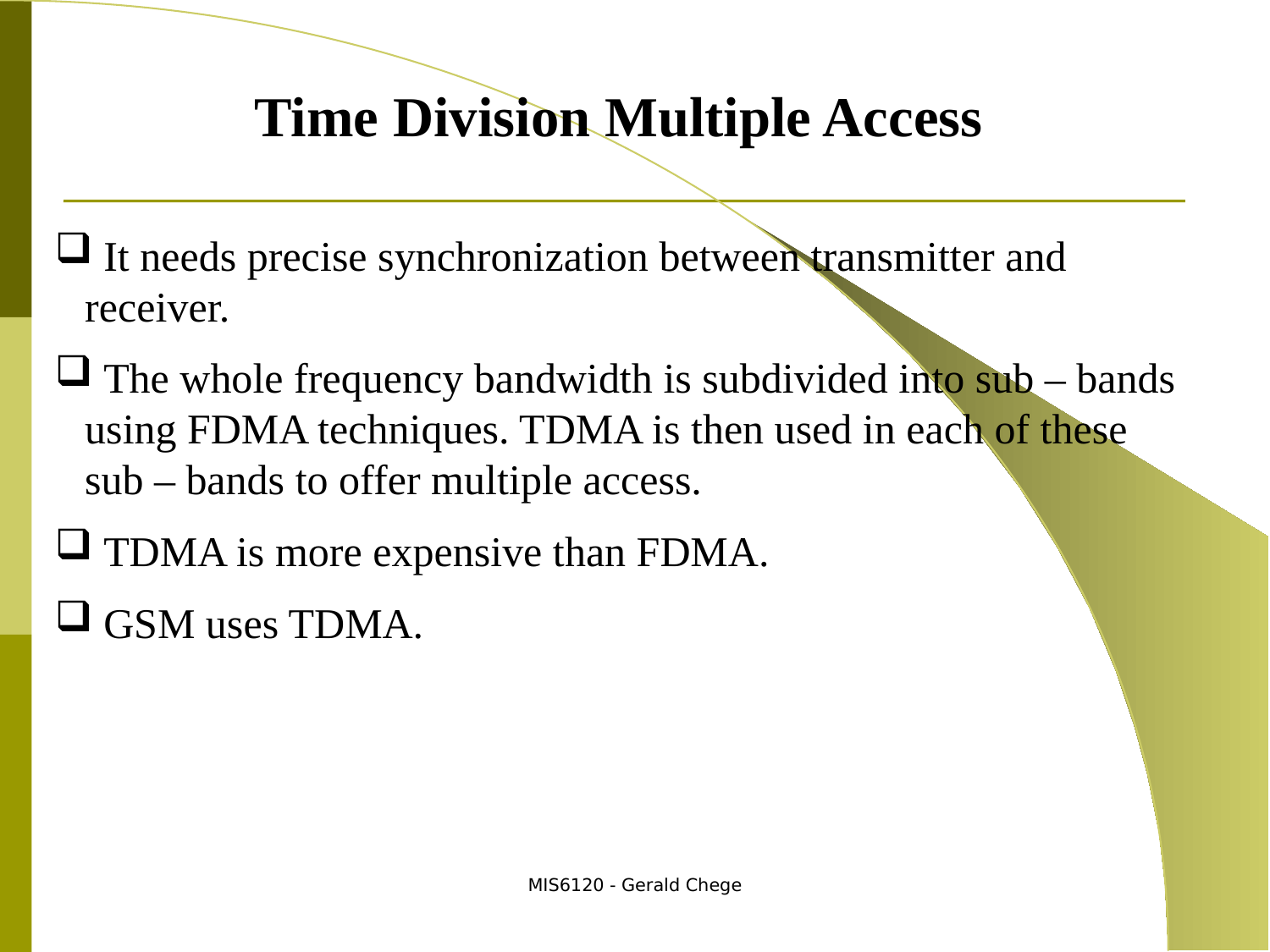

Time Division Multiple Access
 It needs precise synchronization between transmitter and receiver.
 The whole frequency bandwidth is subdivided into sub – bands using FDMA techniques. TDMA is then used in each of these      sub – bands to offer multiple access.
 TDMA is more expensive than FDMA.
 GSM uses TDMA.
MIS6120 - Gerald Chege